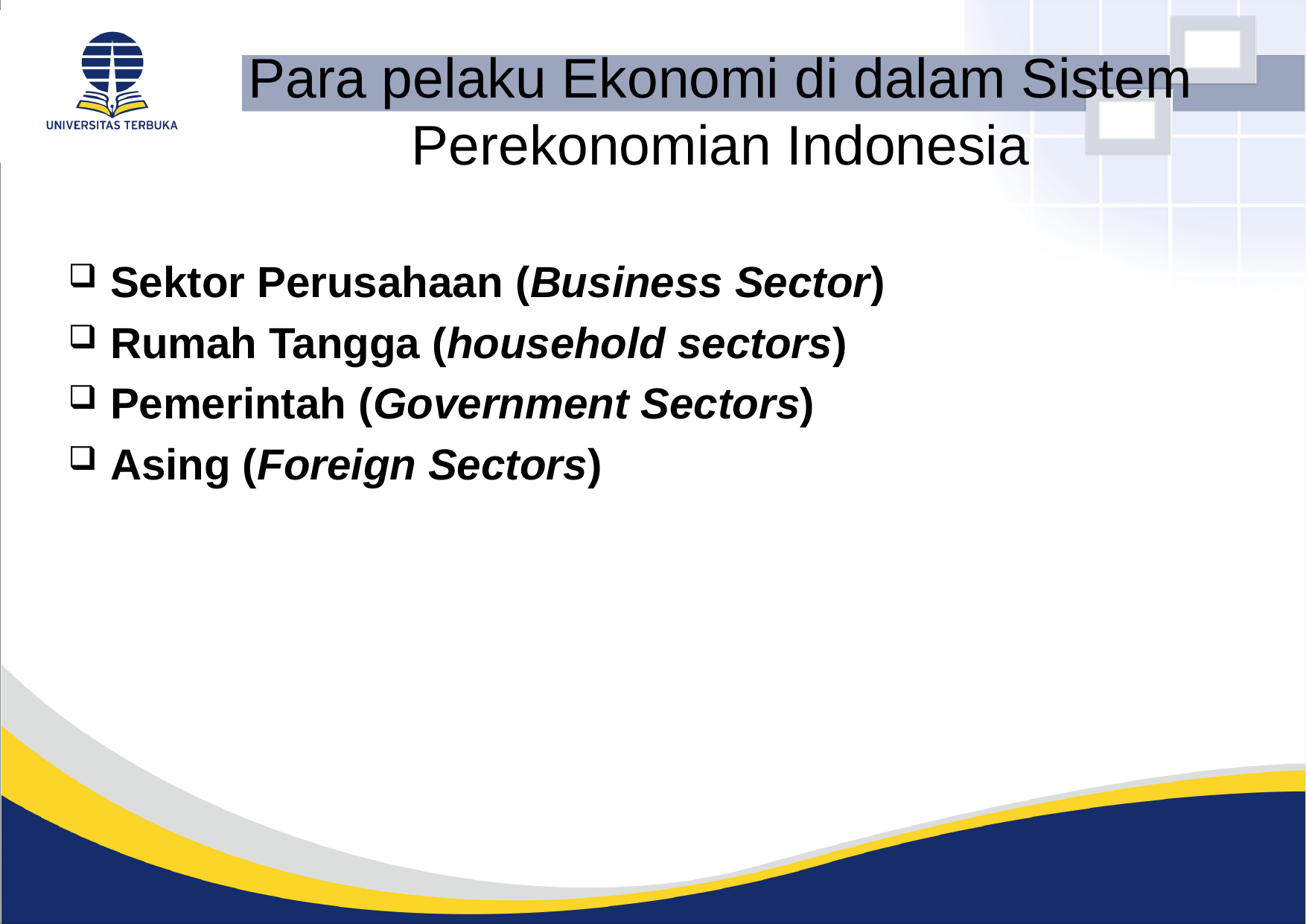

# Para pelaku Ekonomi di dalam Sistem Perekonomian Indonesia
Sektor Perusahaan (Business Sector)
Rumah Tangga (household sectors)
Pemerintah (Government Sectors)
Asing (Foreign Sectors)